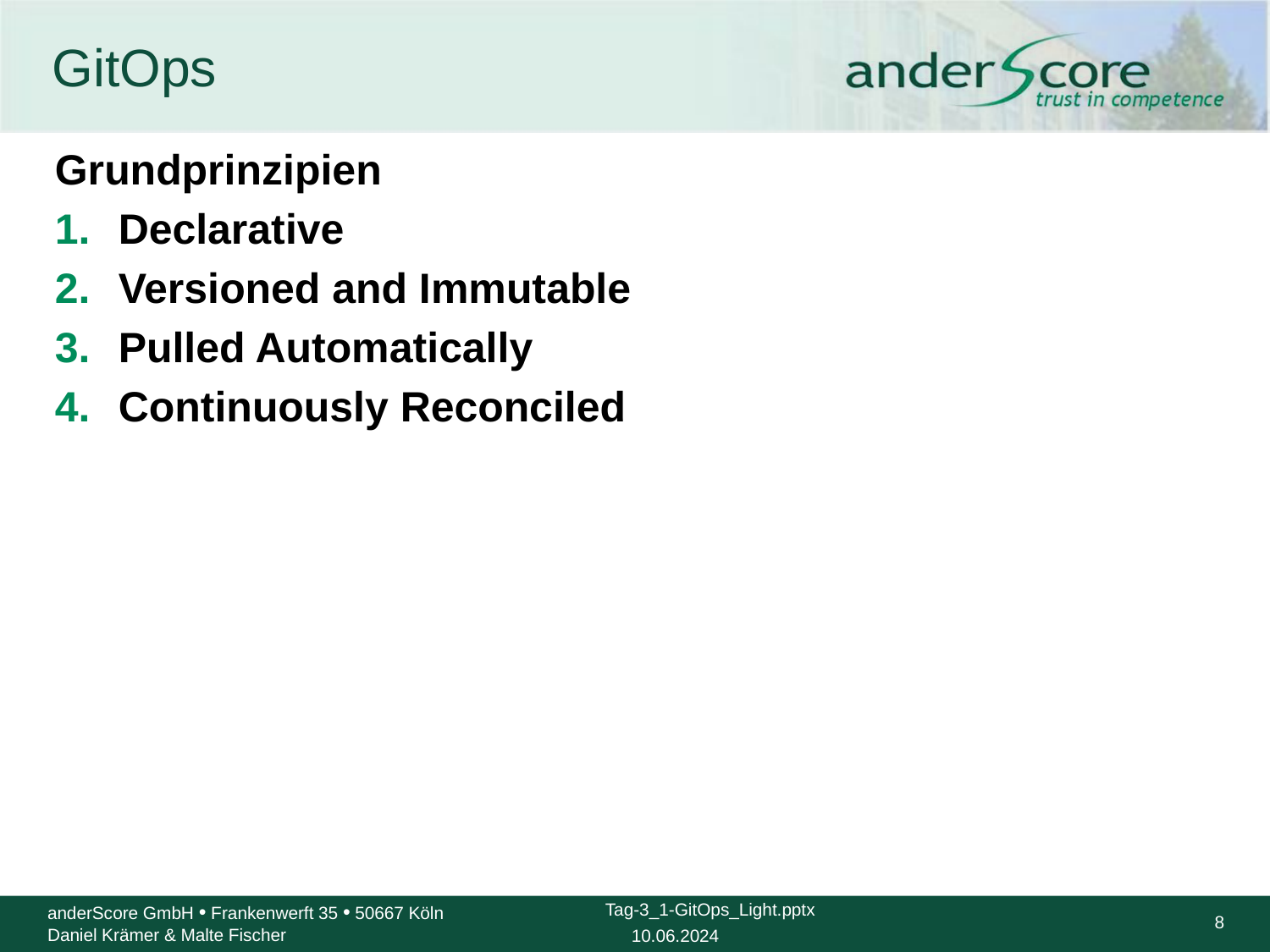

# GitOps
Grundprinzipien
Declarative
Versioned and Immutable
Pulled Automatically
Continuously Reconciled